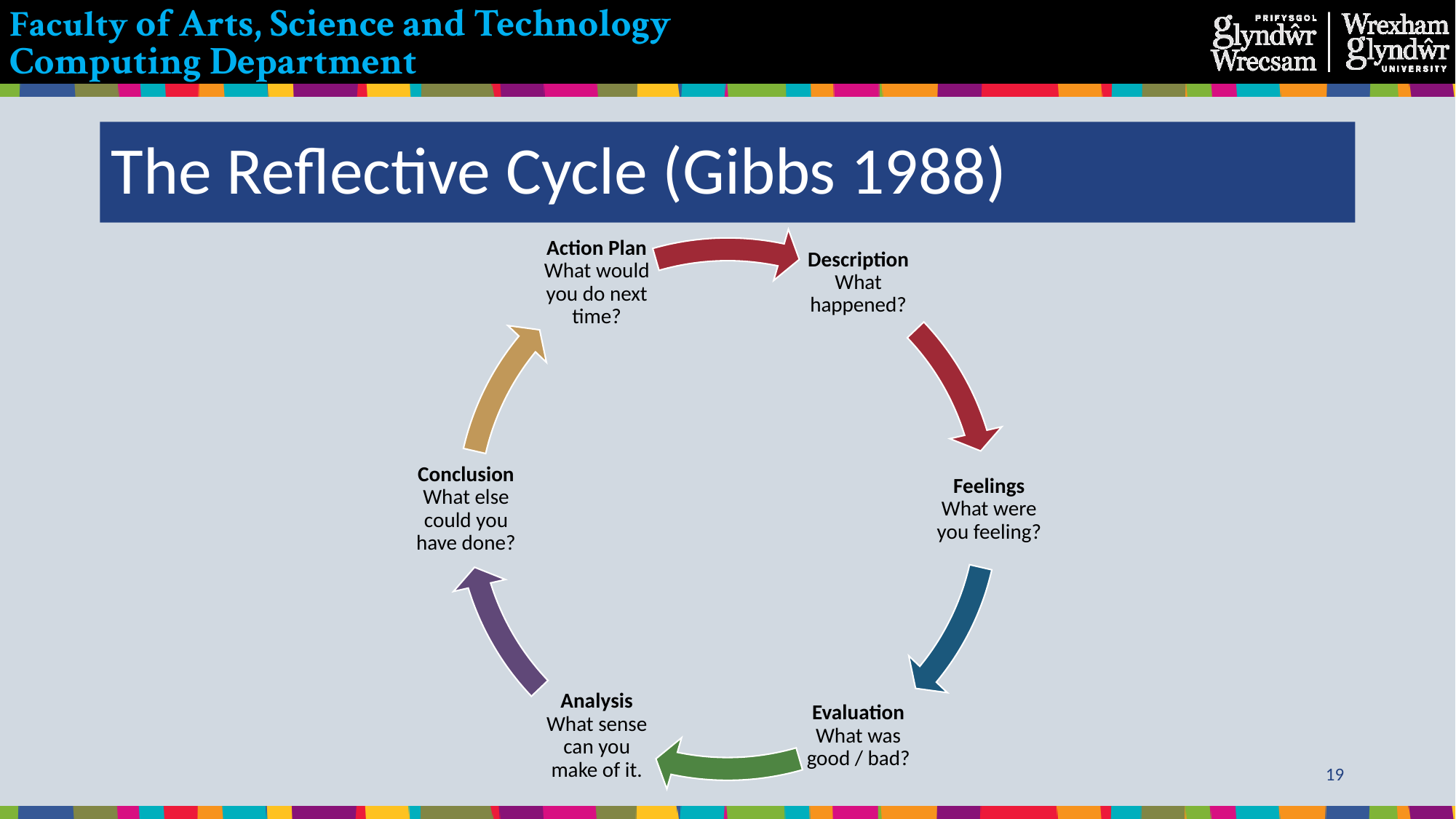

# The Reflective Cycle (Gibbs 1988)

Description
What happened?
Feelings
What were you feeling?
Evaluation
What was good / bad?
Analysis
What sense can you make of it.
Conclusion
What else could you have done?
Action Plan
What would you do next time?
19